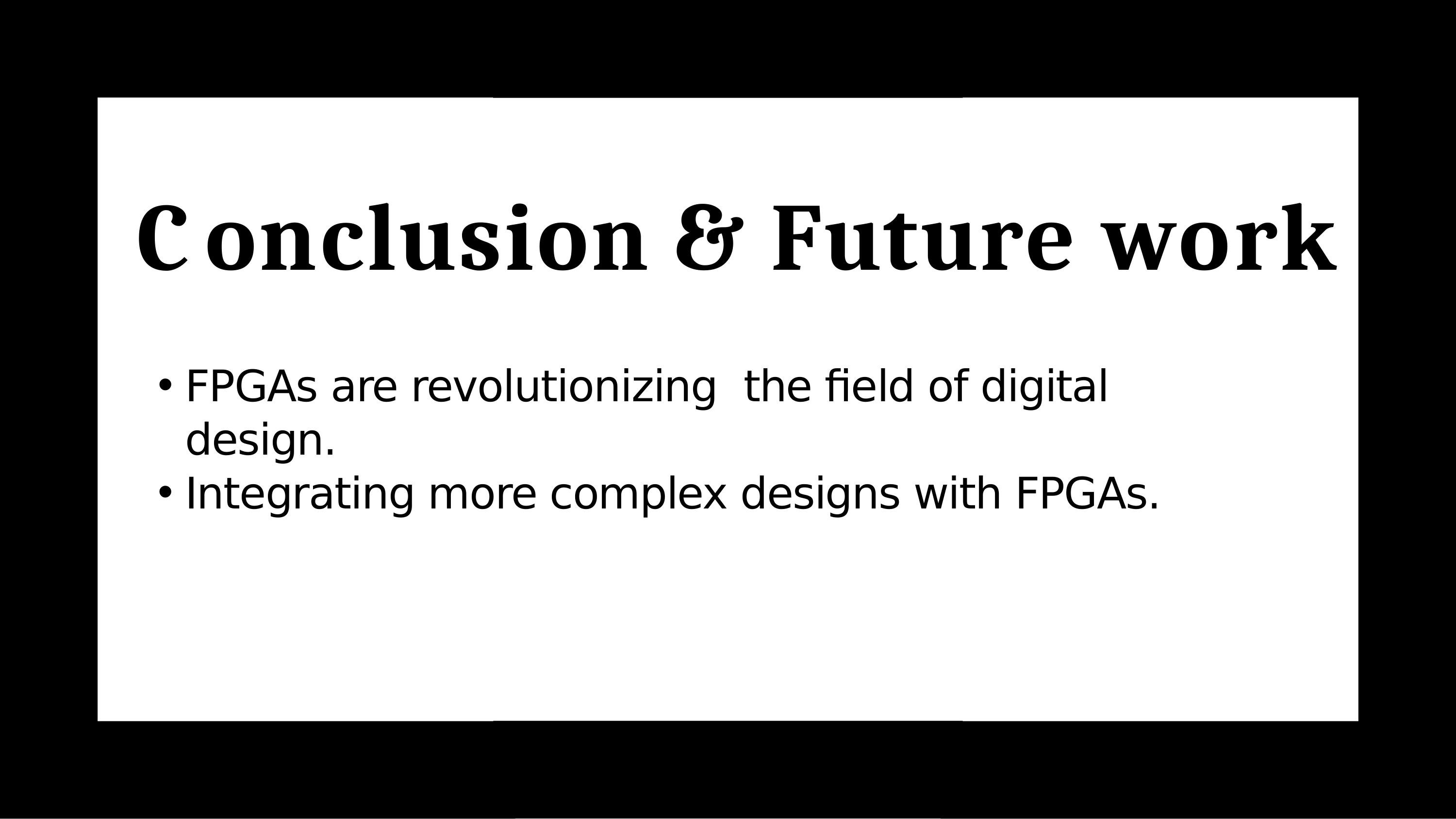

# Conclusion & Future work
FPGAs are revolutionizing  the ﬁeld of digital design.
Integrating more complex designs with FPGAs.